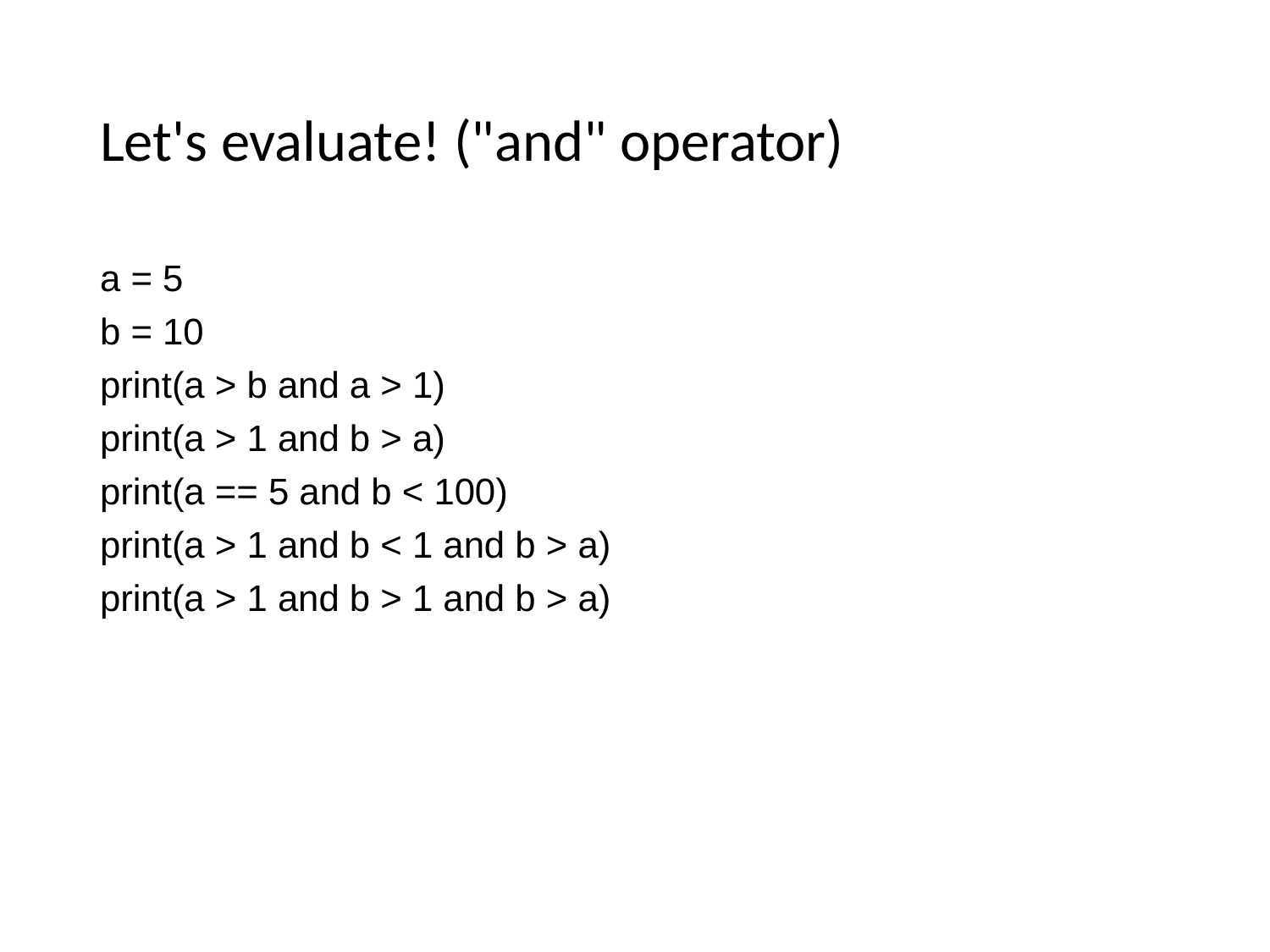

# Let's evaluate! ("and" operator)
a = 5
b = 10
print(a > b and a > 1)
print(a > 1 and b > a)
print(a == 5 and b < 100)
print(a > 1 and b < 1 and b > a)
print(a > 1 and b > 1 and b > a)